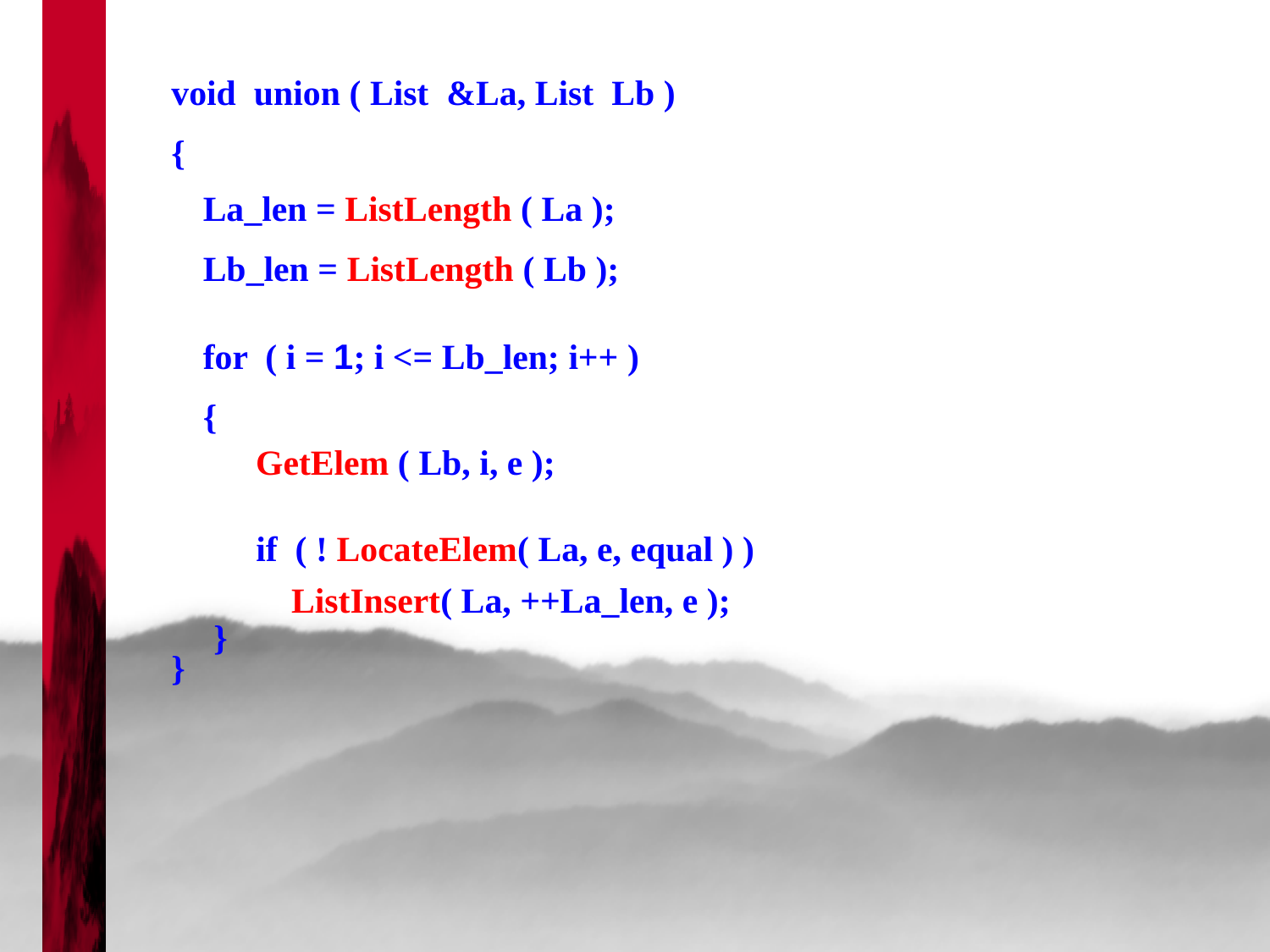

void  union ( List  &La, List  Lb )
{
}
La_len = ListLength ( La );
Lb_len = ListLength ( Lb );
for  ( i = 1; i <= Lb_len; i++ )
{
GetElem ( Lb, i, e );
if  ( ! LocateElem( La, e, equal ) )
    ListInsert( La, ++La_len, e );
}